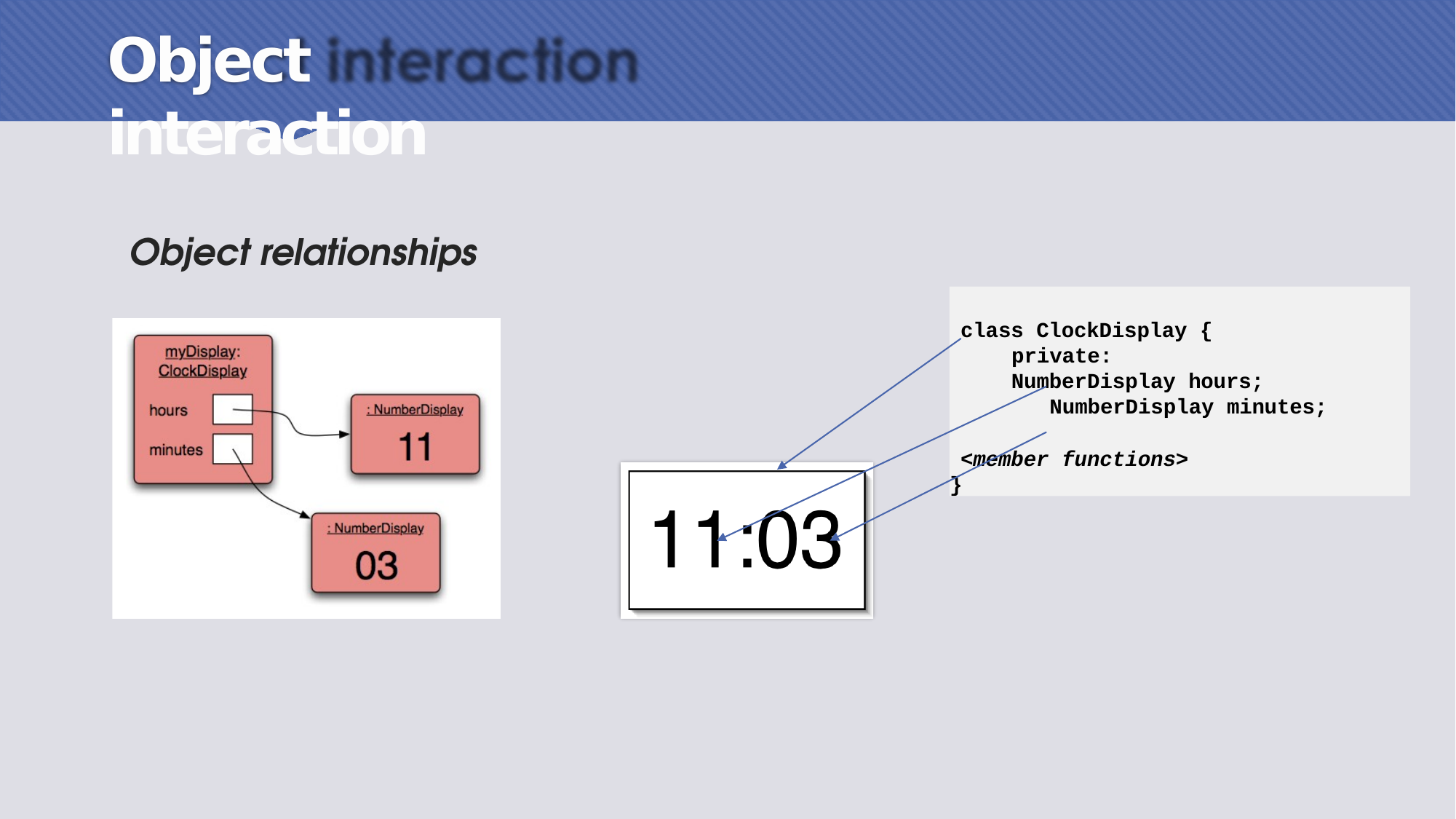

# Object interaction
Object relationships

class ClockDisplay {  private:
NumberDisplay hours;  NumberDisplay minutes;

<member functions>
}